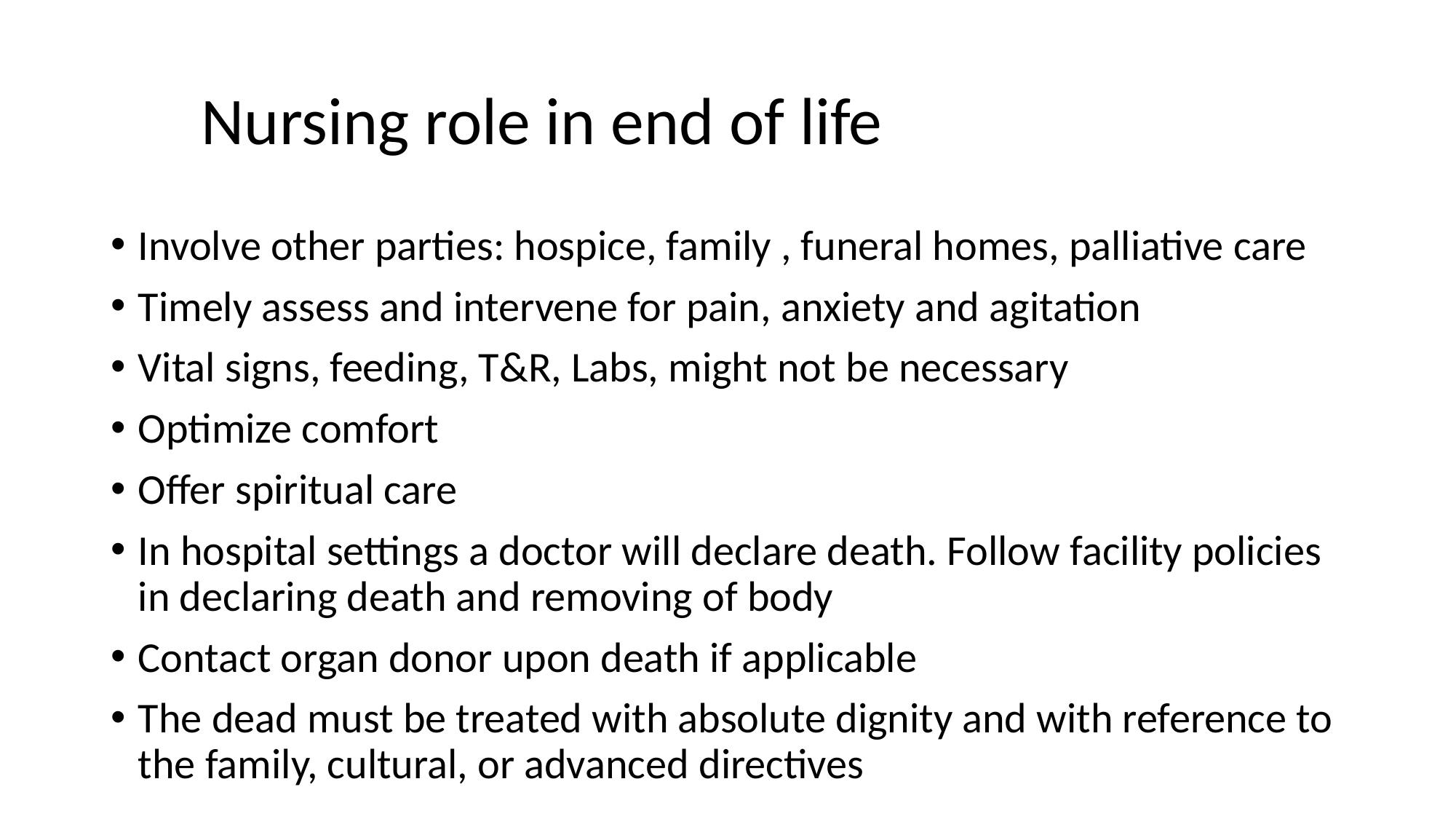

# Nursing role in end of life
Involve other parties: hospice, family , funeral homes, palliative care
Timely assess and intervene for pain, anxiety and agitation
Vital signs, feeding, T&R, Labs, might not be necessary
Optimize comfort
Offer spiritual care
In hospital settings a doctor will declare death. Follow facility policies in declaring death and removing of body
Contact organ donor upon death if applicable
The dead must be treated with absolute dignity and with reference to the family, cultural, or advanced directives